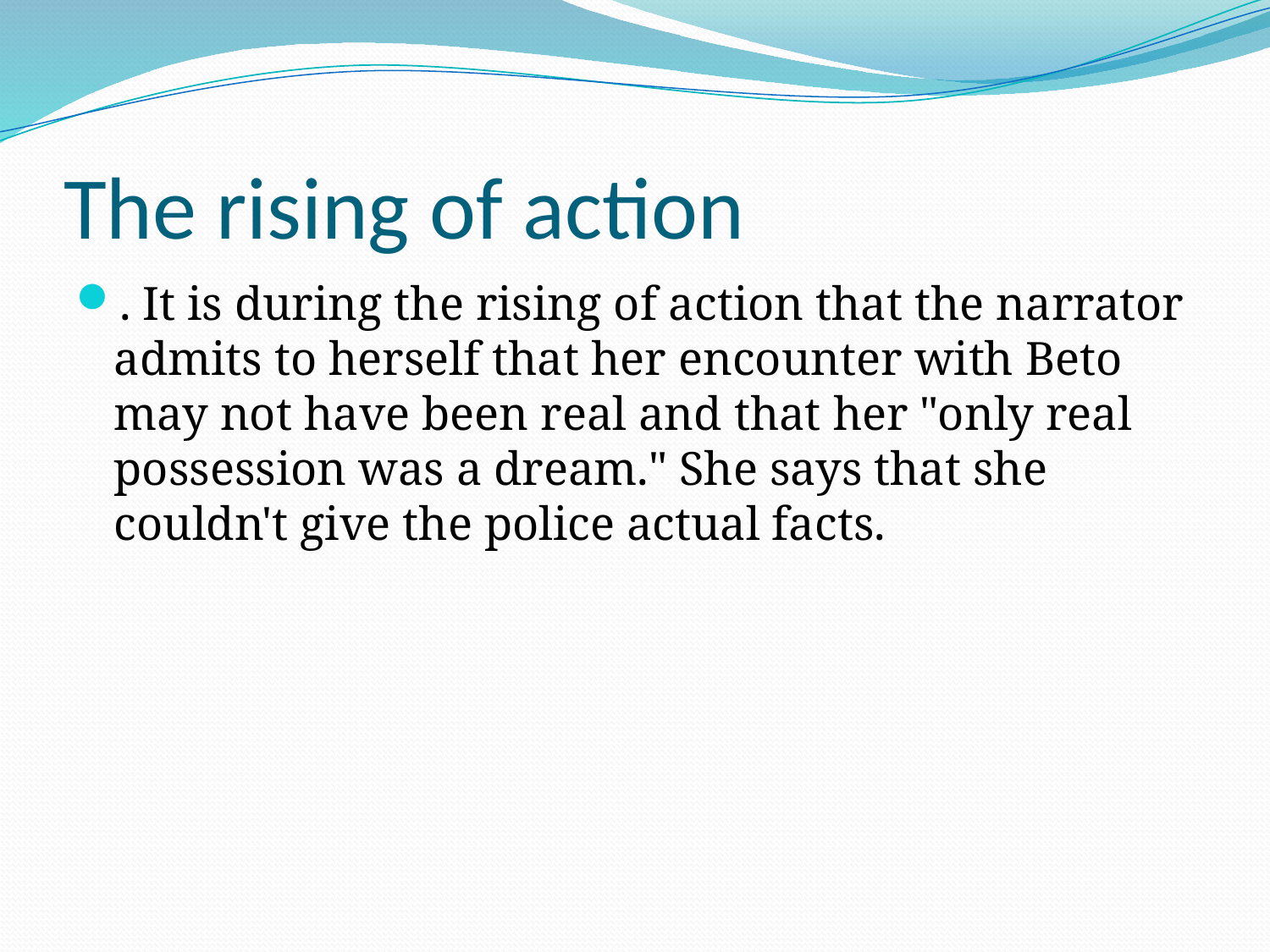

# The rising of action
. It is during the rising of action that the narrator admits to herself that her encounter with Beto may not have been real and that her "only real possession was a dream." She says that she couldn't give the police actual facts.